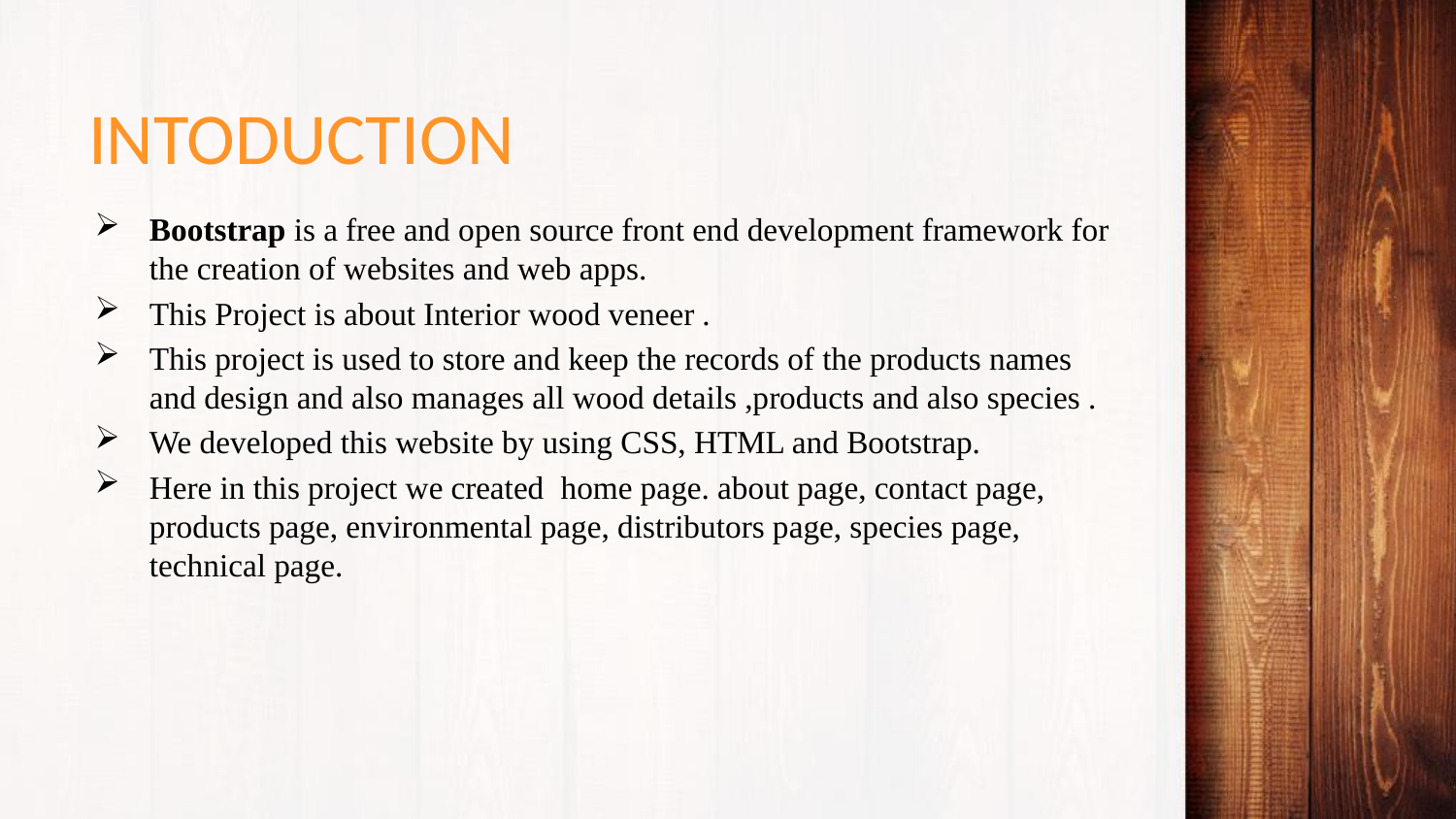

# INTODUCTION
Bootstrap is a free and open source front end development framework for the creation of websites and web apps.
This Project is about Interior wood veneer .
This project is used to store and keep the records of the products names and design and also manages all wood details ,products and also species .
We developed this website by using CSS, HTML and Bootstrap.
Here in this project we created  home page. about page, contact page, products page, environmental page, distributors page, species page, technical page.